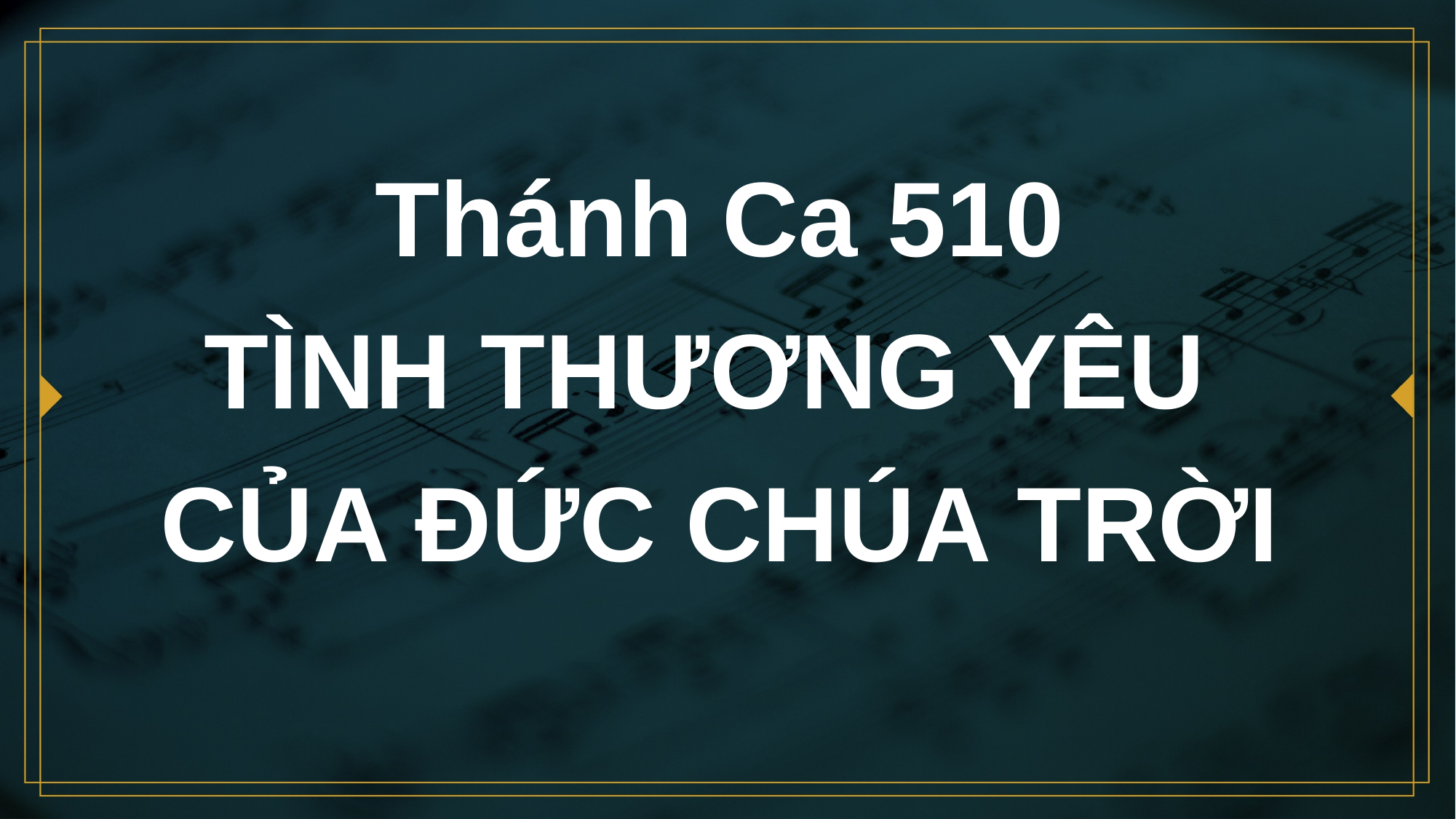

# Thánh Ca 510 TÌNH THƯƠNG YÊU CỦA ĐỨC CHÚA TRỜI